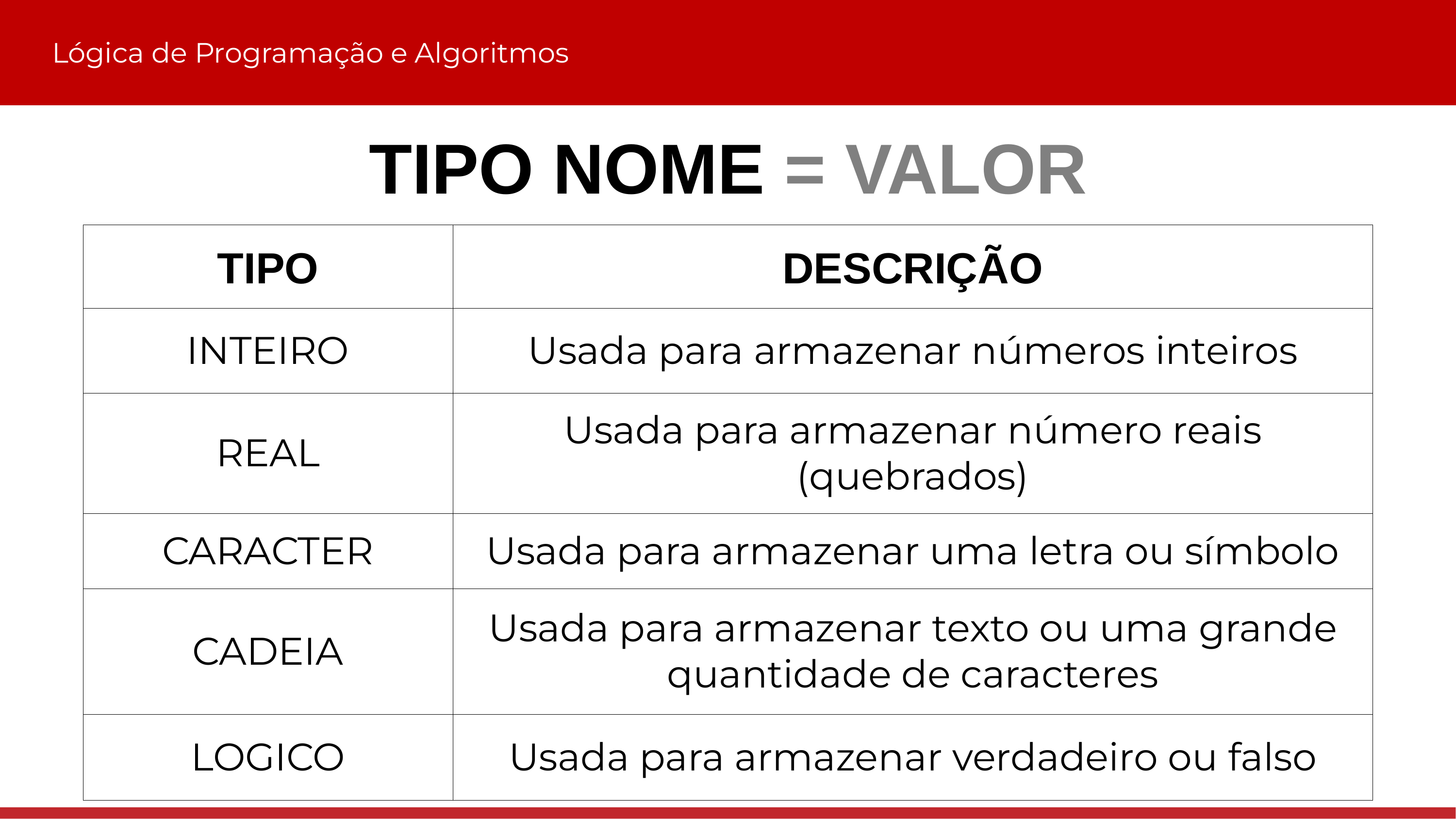

Lógica de Programação e Algoritmos
TIPO NOME = VALOR
| TIPO | DESCRIÇÃO |
| --- | --- |
| INTEIRO | Usada para armazenar números inteiros |
| REAL | Usada para armazenar número reais (quebrados) |
| CARACTER | Usada para armazenar uma letra ou símbolo |
| CADEIA | Usada para armazenar texto ou uma grande quantidade de caracteres |
| LOGICO | Usada para armazenar verdadeiro ou falso |